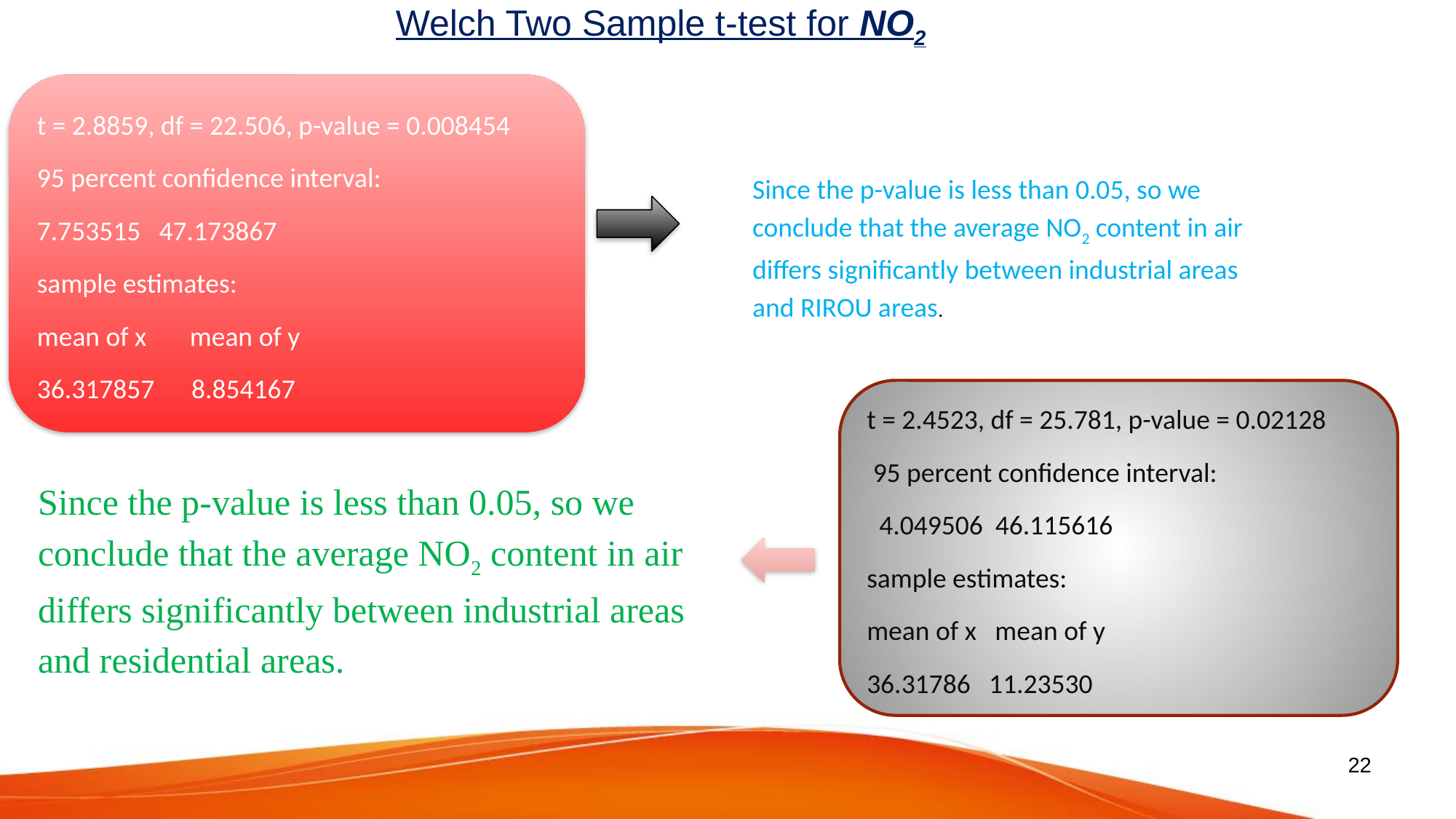

Welch Two Sample t-test for NO2
t = 2.8859, df = 22.506, p-value = 0.008454
95 percent confidence interval:
7.753515   47.173867
sample estimates:
mean of x       mean of y
36.317857      8.854167
Since the p-value is less than 0.05, so we conclude that the average NO2 content in air differs significantly between industrial areas and RIROU areas.

t = 2.4523, df = 25.781, p-value = 0.02128
 95 percent confidence interval:
  4.049506  46.115616
sample estimates:
mean of x   mean of y
36.31786   11.23530
Since the p-value is less than 0.05, so we conclude that the average NO2 content in air differs significantly between industrial areas and residential areas.

22